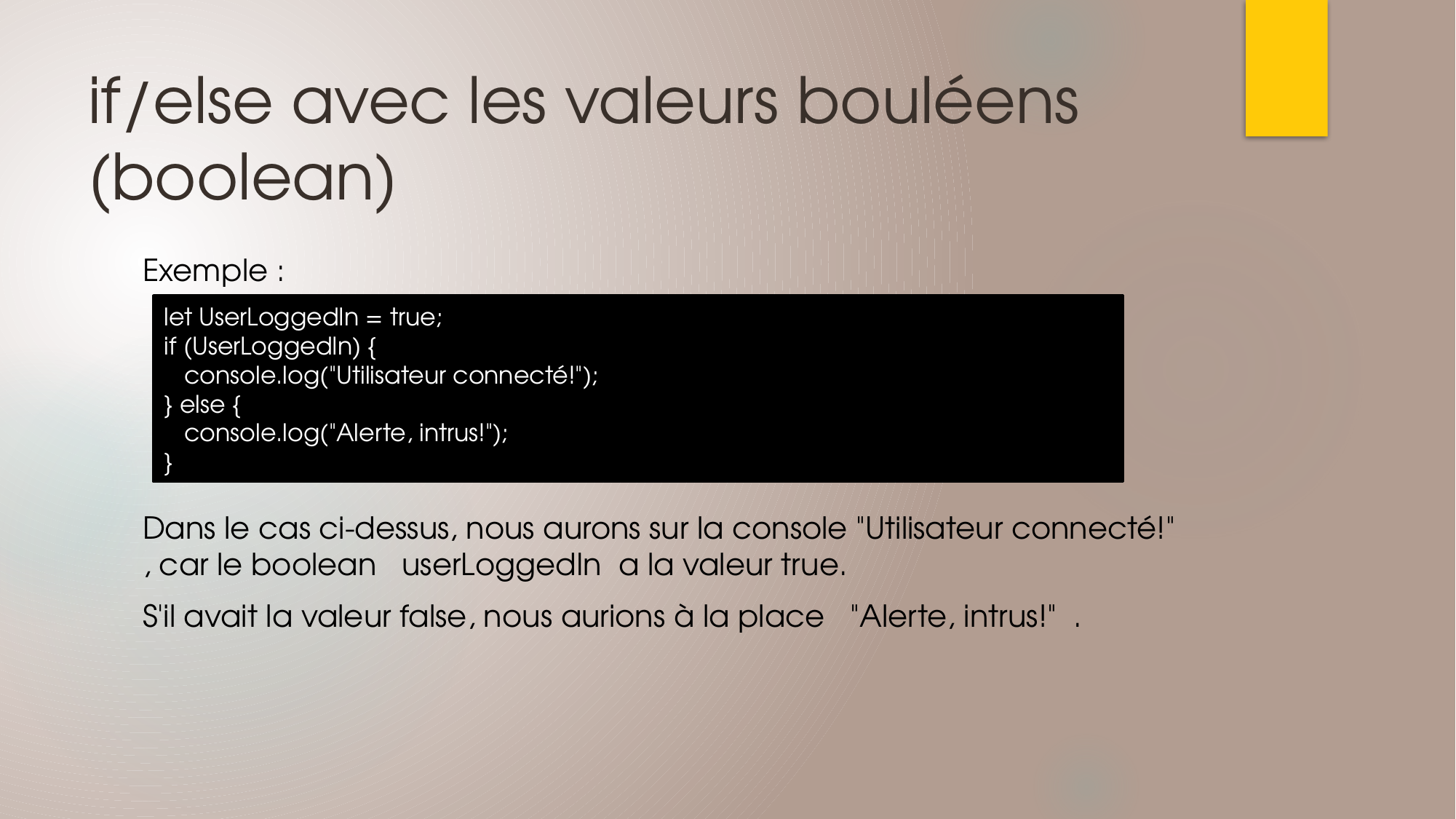

# if/else avec les valeurs bouléens (boolean)
Exemple :

Dans le cas ci-dessus, nous aurons sur la console "Utilisateur connecté!"  , car le boolean   userLoggedIn  a la valeur true.
S'il avait la valeur false, nous aurions à la place   "Alerte, intrus!"  .
let UserLoggedIn = true;
if (UserLoggedIn) {
   console.log("Utilisateur connecté!");
} else {
   console.log("Alerte, intrus!");
}